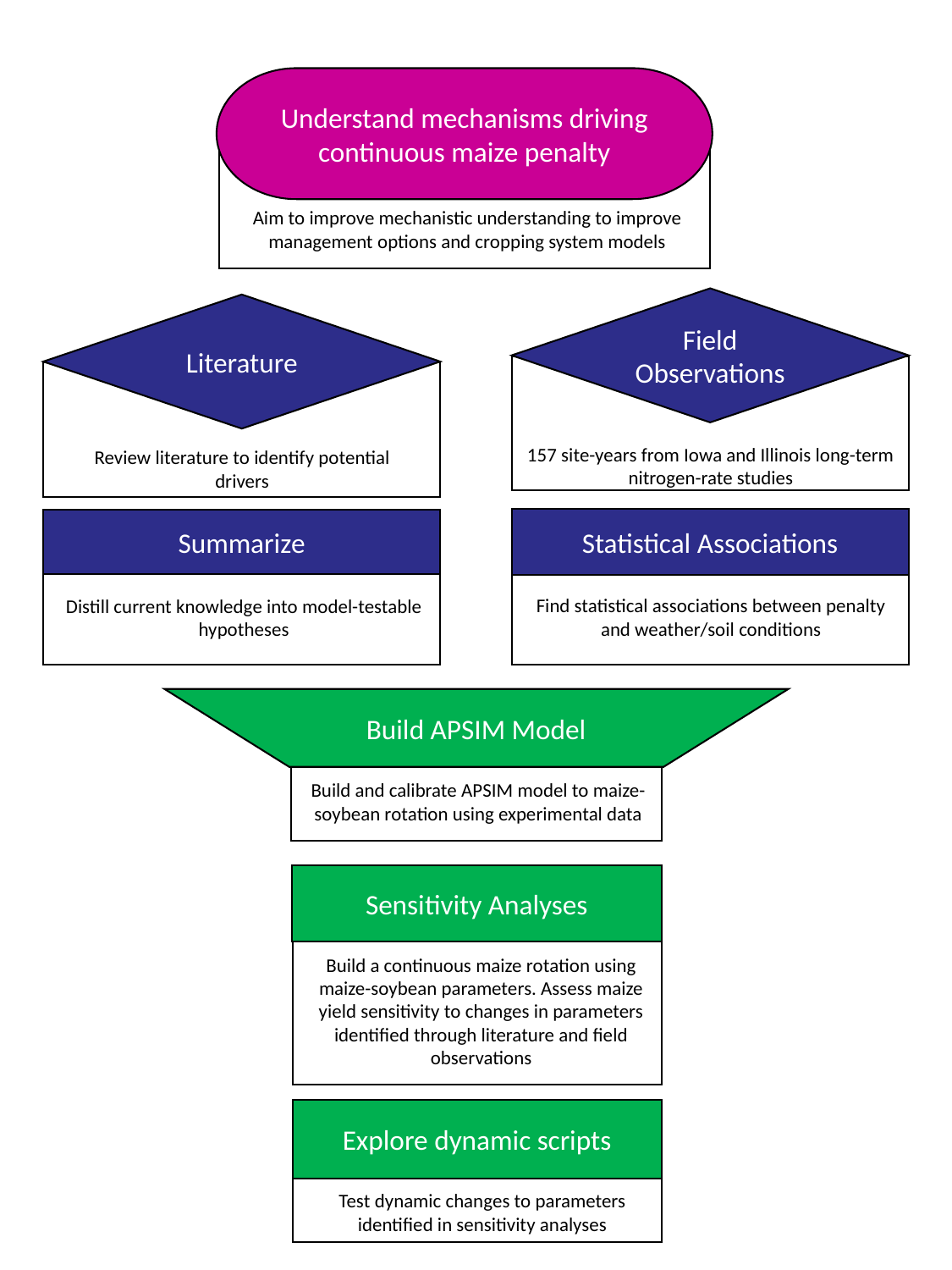

Understand mechanisms driving continuous maize penalty

Aim to improve mechanistic understanding to improve management options and cropping system models
Field Observations
Literature

157 site-years from Iowa and Illinois long-term nitrogen-rate studies
Review literature to identify potential drivers
Statistical Associations
Summarize

Find statistical associations between penalty and weather/soil conditions
Distill current knowledge into model-testable hypotheses
Build APSIM Model

Build and calibrate APSIM model to maize-soybean rotation using experimental data
Sensitivity Analyses

Build a continuous maize rotation using maize-soybean parameters. Assess maize yield sensitivity to changes in parameters identified through literature and field observations
Explore dynamic scripts

Test dynamic changes to parameters identified in sensitivity analyses